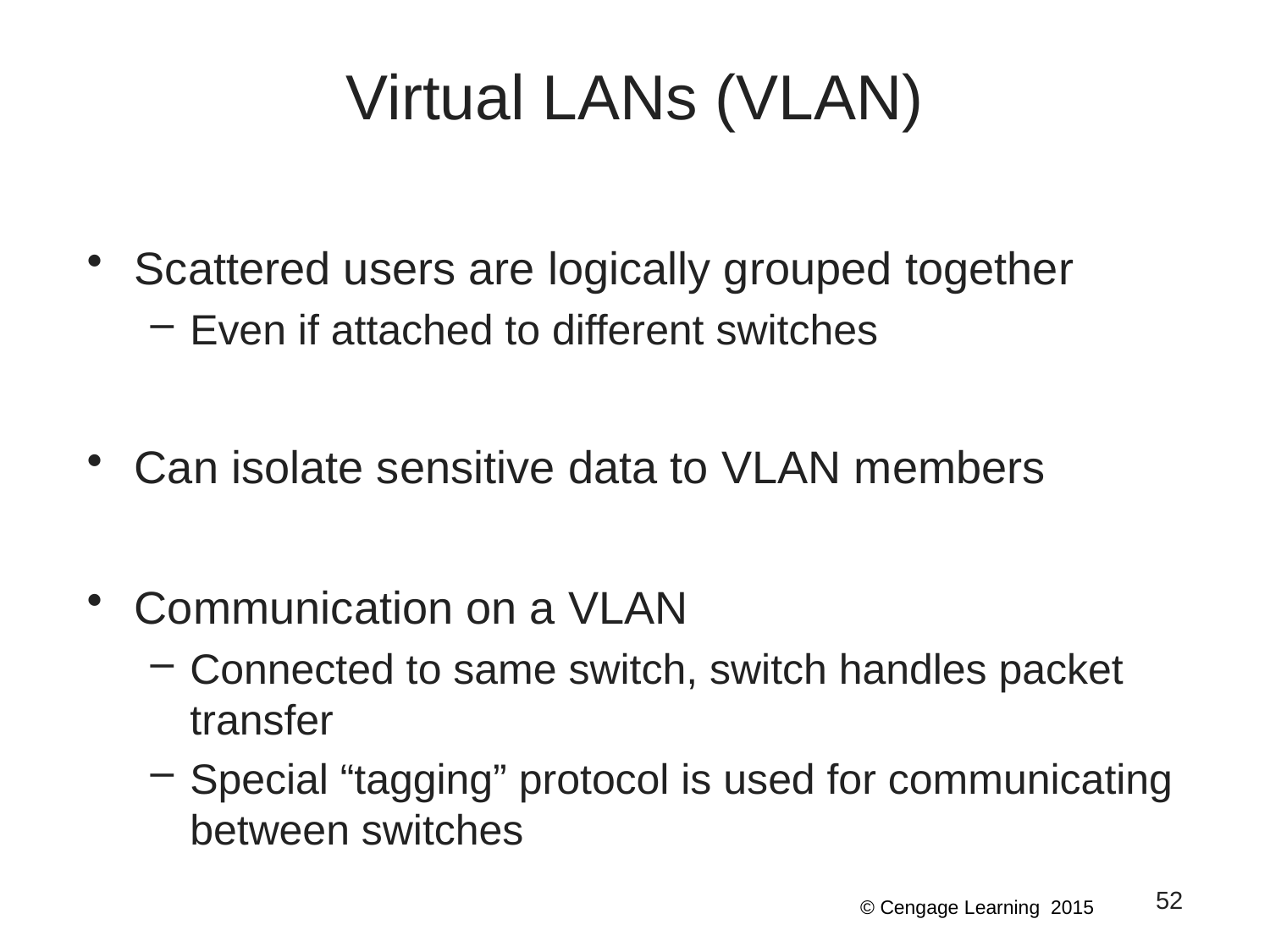

# Virtual LANs (VLAN)
Scattered users are logically grouped together
Even if attached to different switches

Can isolate sensitive data to VLAN members

Communication on a VLAN
Connected to same switch, switch handles packet transfer
Special “tagging” protocol is used for communicating between switches
52